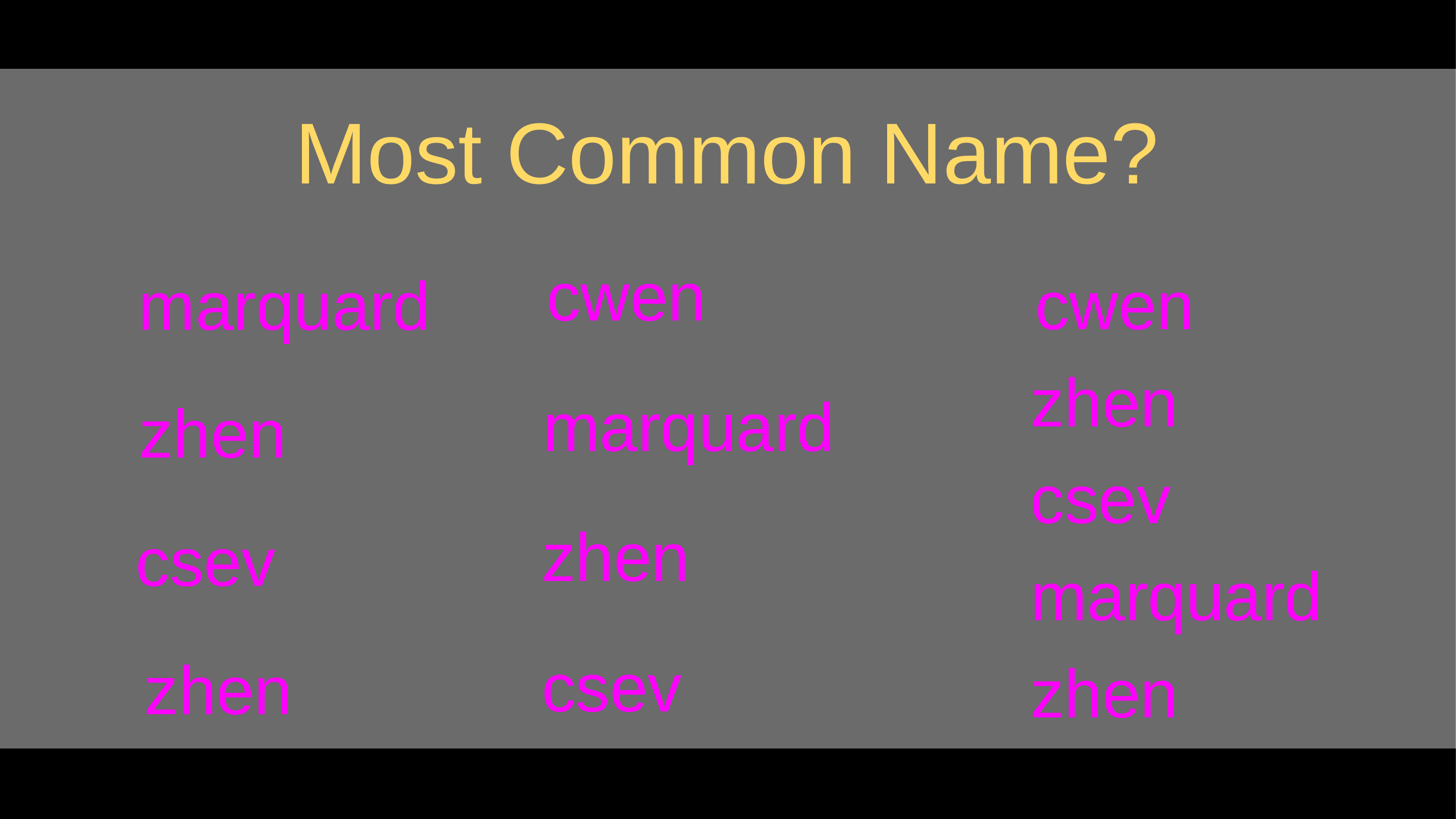

# Most Common Name?
cwen
cwen
marquard
zhen
marquard
zhen
csev
zhen
csev
marquard
csev
zhen
zhen